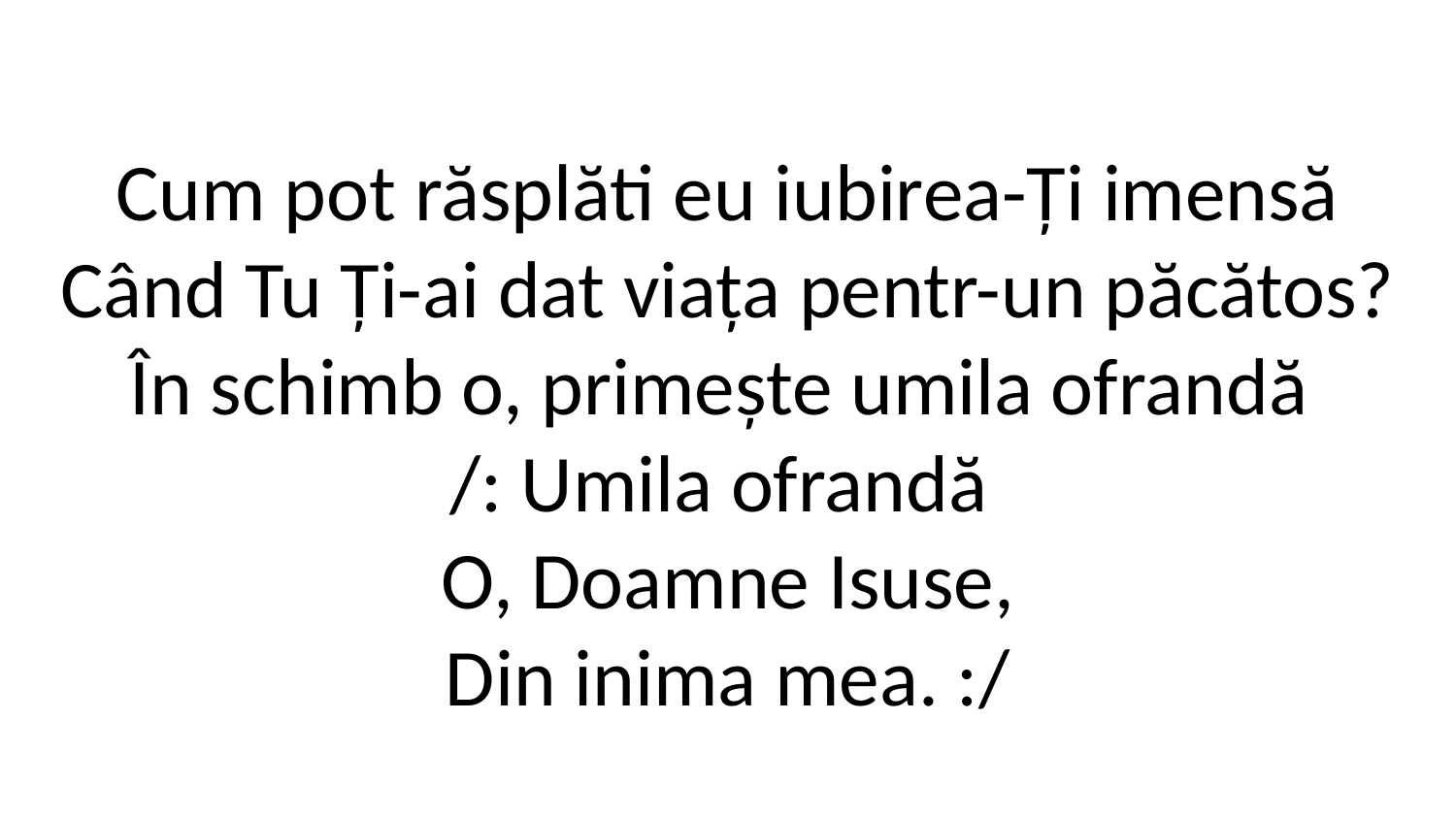

Cum pot răsplăti eu iubirea-Ți imensă
Când Tu Ți-ai dat viața pentr-un păcătos?
În schimb o, primește umila ofrandă
/: Umila ofrandă
O, Doamne Isuse,
Din inima mea. :/